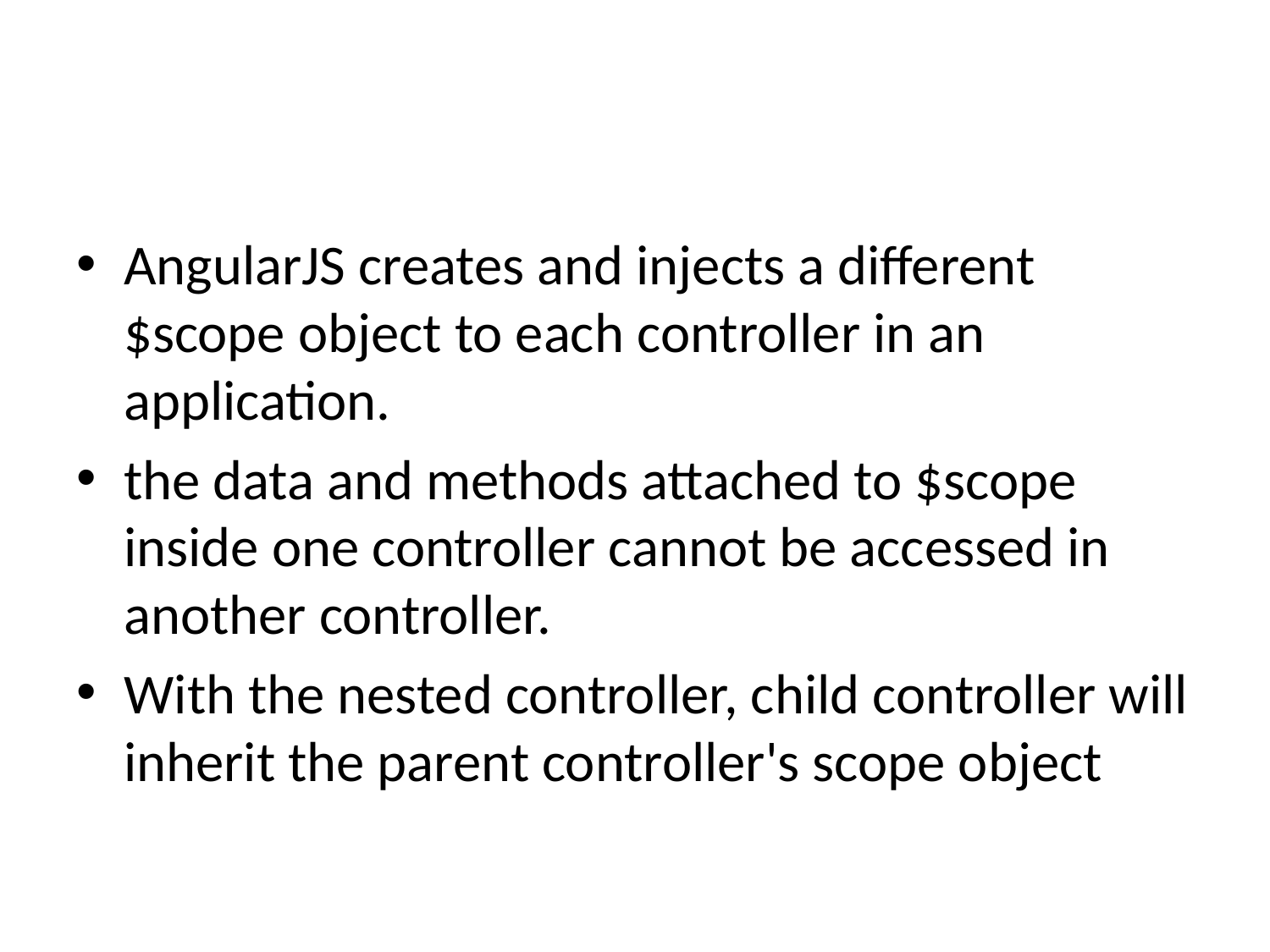

AngularJS creates and injects a different $scope object to each controller in an application.
the data and methods attached to $scope inside one controller cannot be accessed in another controller.
With the nested controller, child controller will inherit the parent controller's scope object